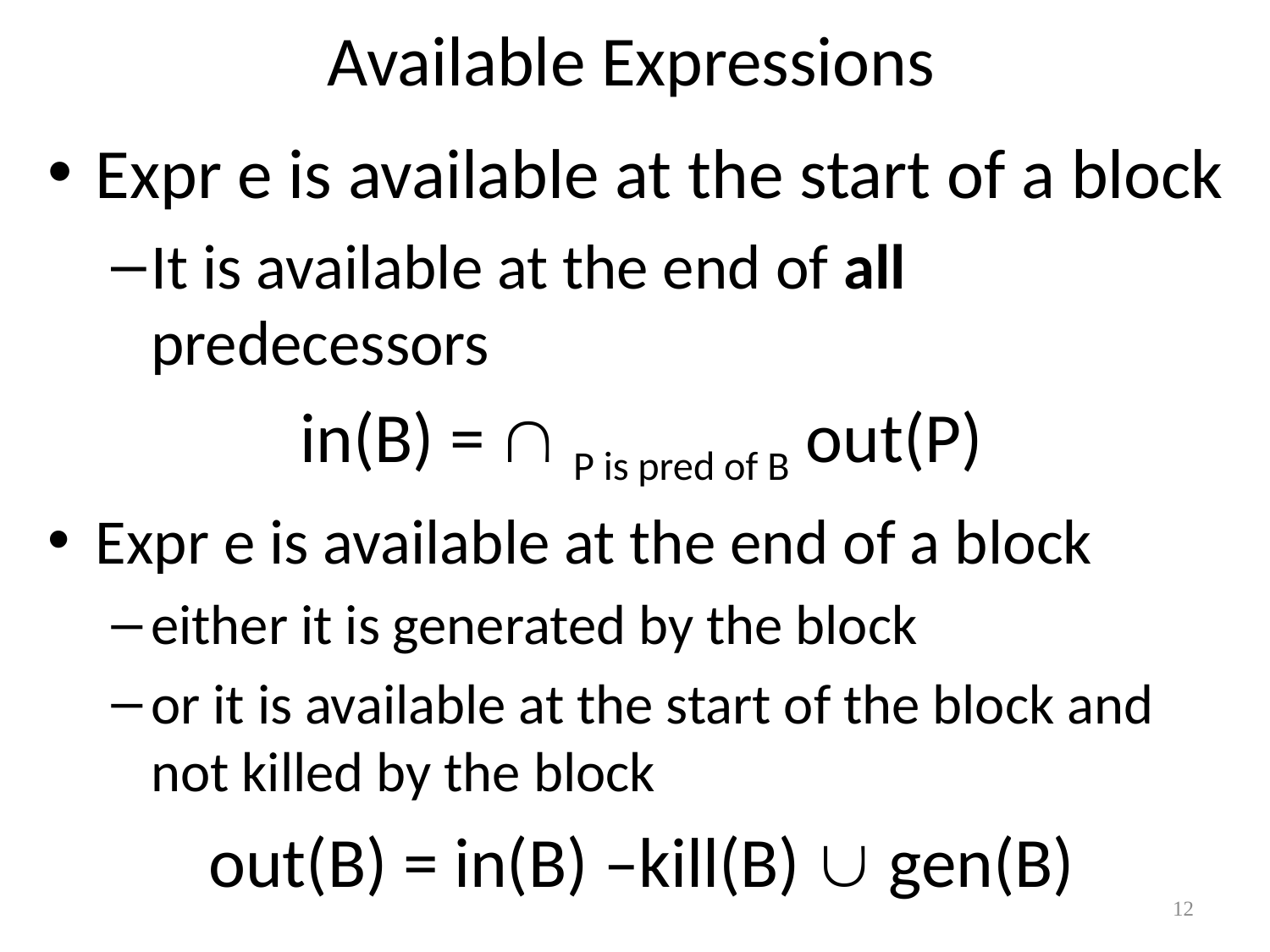

# Available Expressions
Expr e is available at the start of a block
It is available at the end of all predecessors
in(B) = ∩ P is pred of B out(P)
Expr e is available at the end of a block
either it is generated by the block
or it is available at the start of the block and not killed by the block
out(B) = in(B) –kill(B) ∪ gen(B)
12